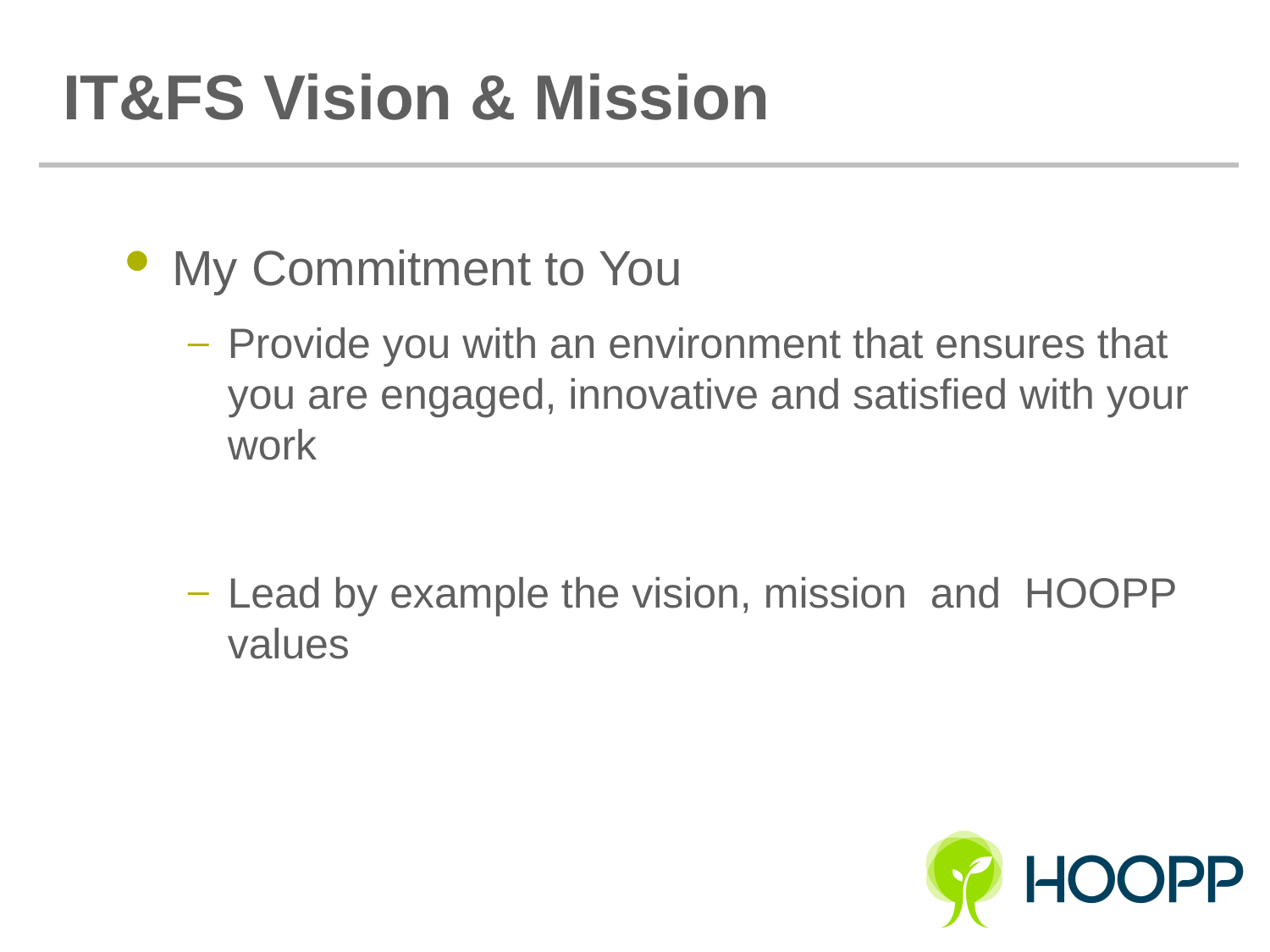

# IT&FS Vision & Mission
My Commitment to You
Provide you with an environment that ensures that you are engaged, innovative and satisfied with your work

Lead by example the vision, mission  and  HOOPP values